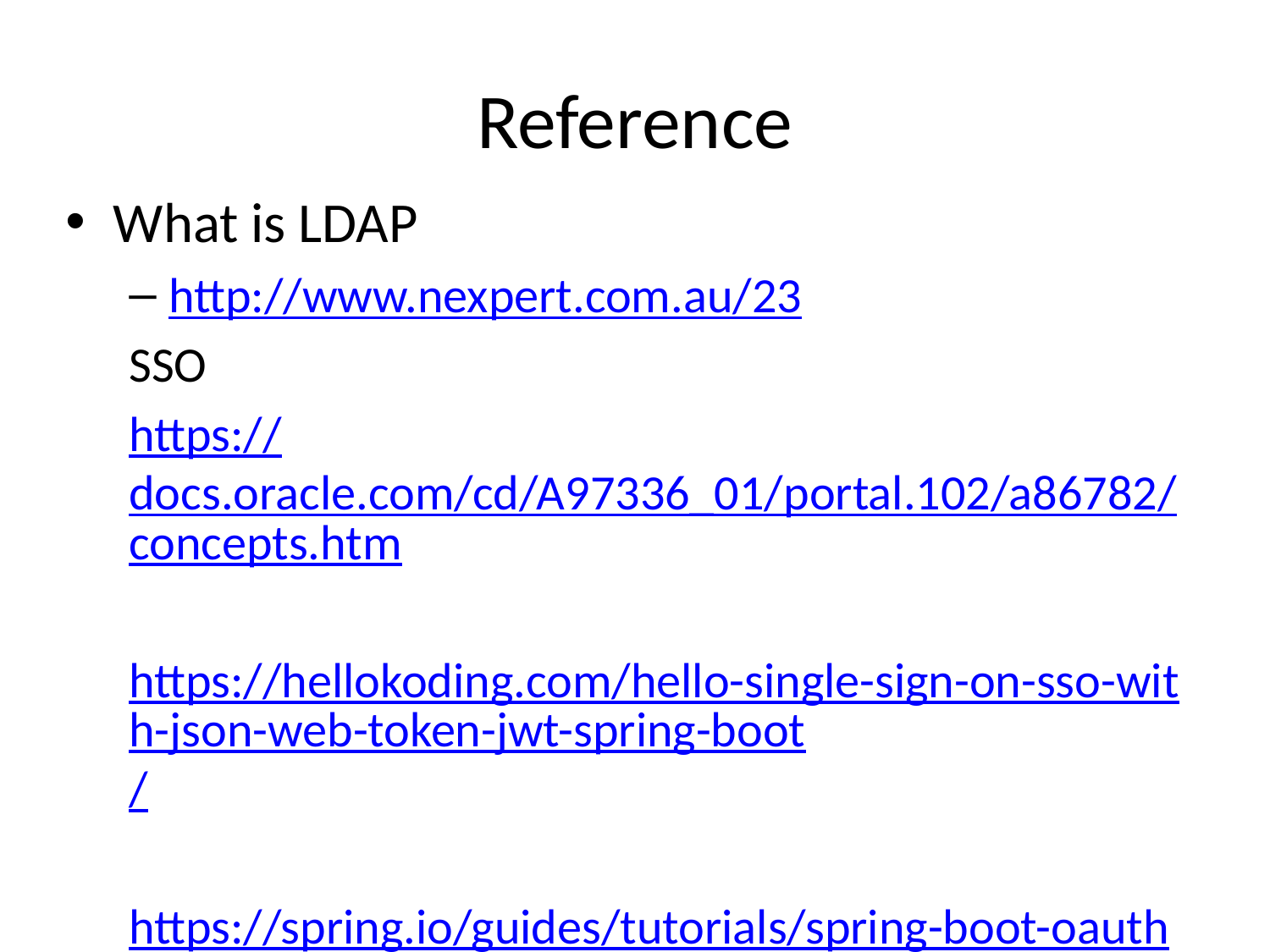

# Reference
What is LDAP
http://www.nexpert.com.au/23
SSO
https://docs.oracle.com/cd/A97336_01/portal.102/a86782/concepts.htm

https://hellokoding.com/hello-single-sign-on-sso-with-json-web-token-jwt-spring-boot/

https://spring.io/guides/tutorials/spring-boot-oauth2/